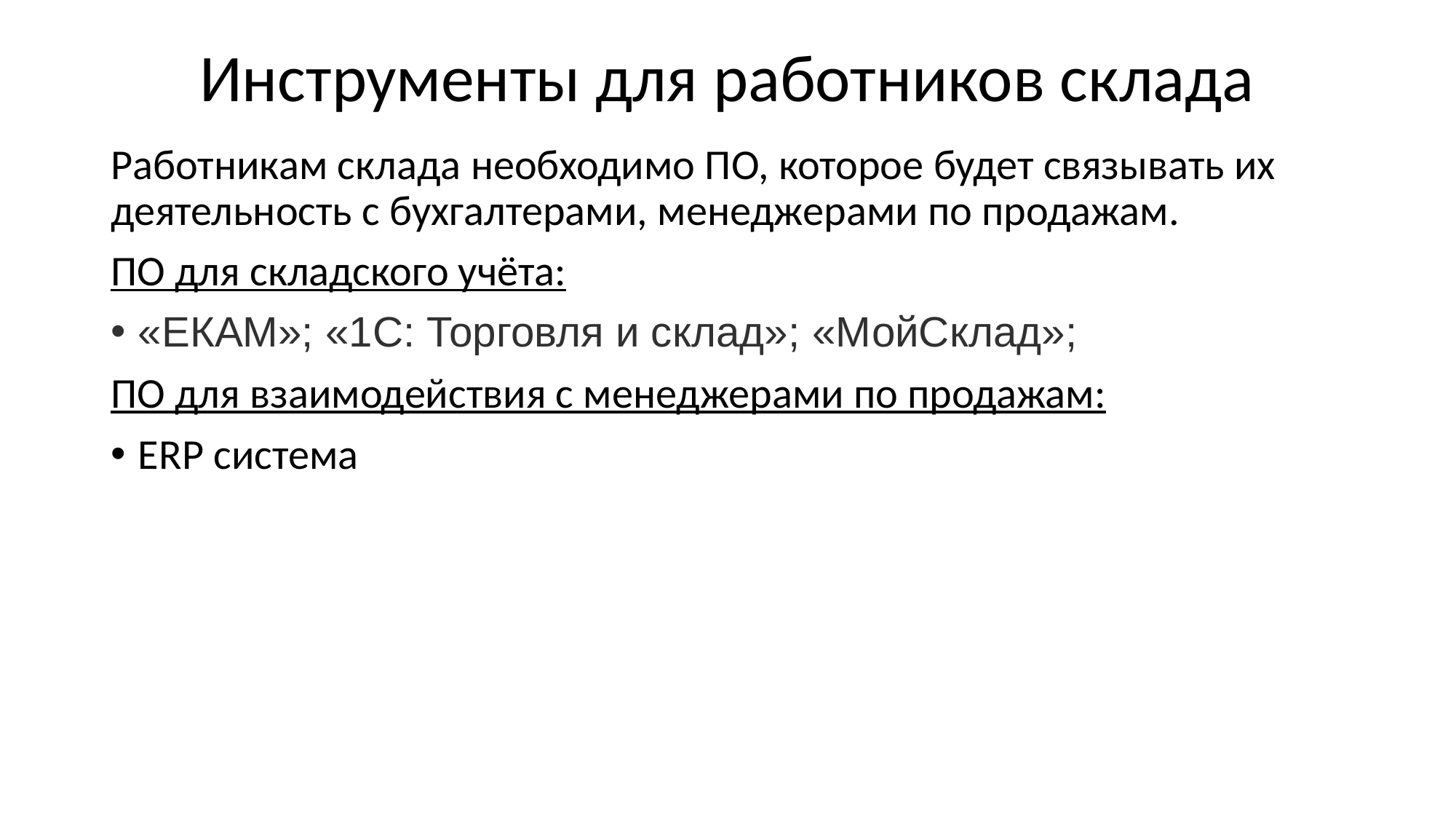

# Инструменты для работников склада
Работникам склада необходимо ПО, которое будет связывать их деятельность с бухгалтерами, менеджерами по продажам.
ПО для складского учёта:
«ЕКАМ»; «1С: Торговля и склад»; «МойСклад»;
ПО для взаимодействия с менеджерами по продажам:
ERP система